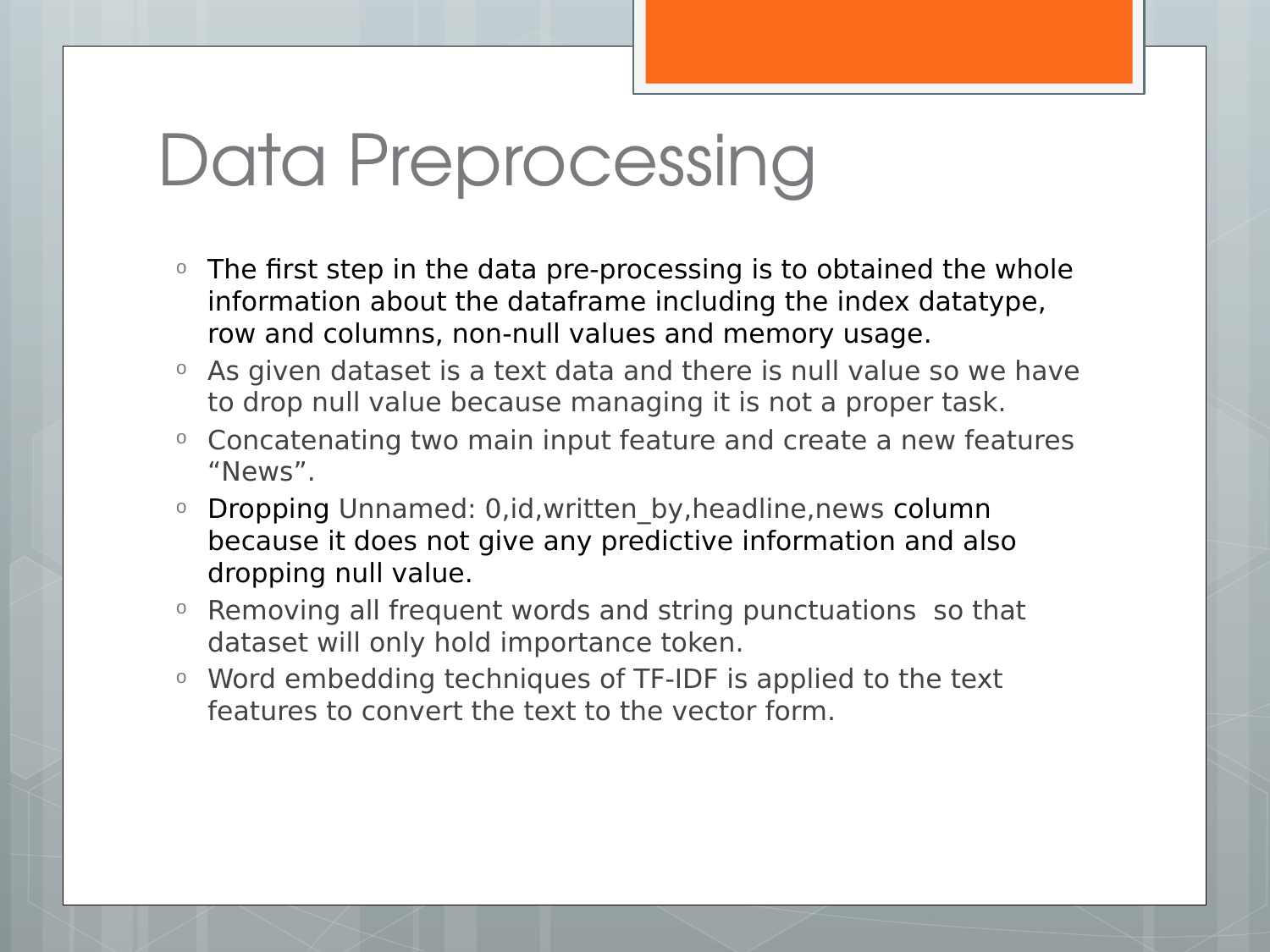

# Data Preprocessing
The first step in the data pre-processing is to obtained the whole information about the dataframe including the index datatype, row and columns, non-null values and memory usage.
As given dataset is a text data and there is null value so we have to drop null value because managing it is not a proper task.
Concatenating two main input feature and create a new features “News”.
Dropping Unnamed: 0,id,written_by,headline,news column because it does not give any predictive information and also dropping null value.
Removing all frequent words and string punctuations  so that dataset will only hold importance token.
Word embedding techniques of TF-IDF is applied to the text features to convert the text to the vector form.